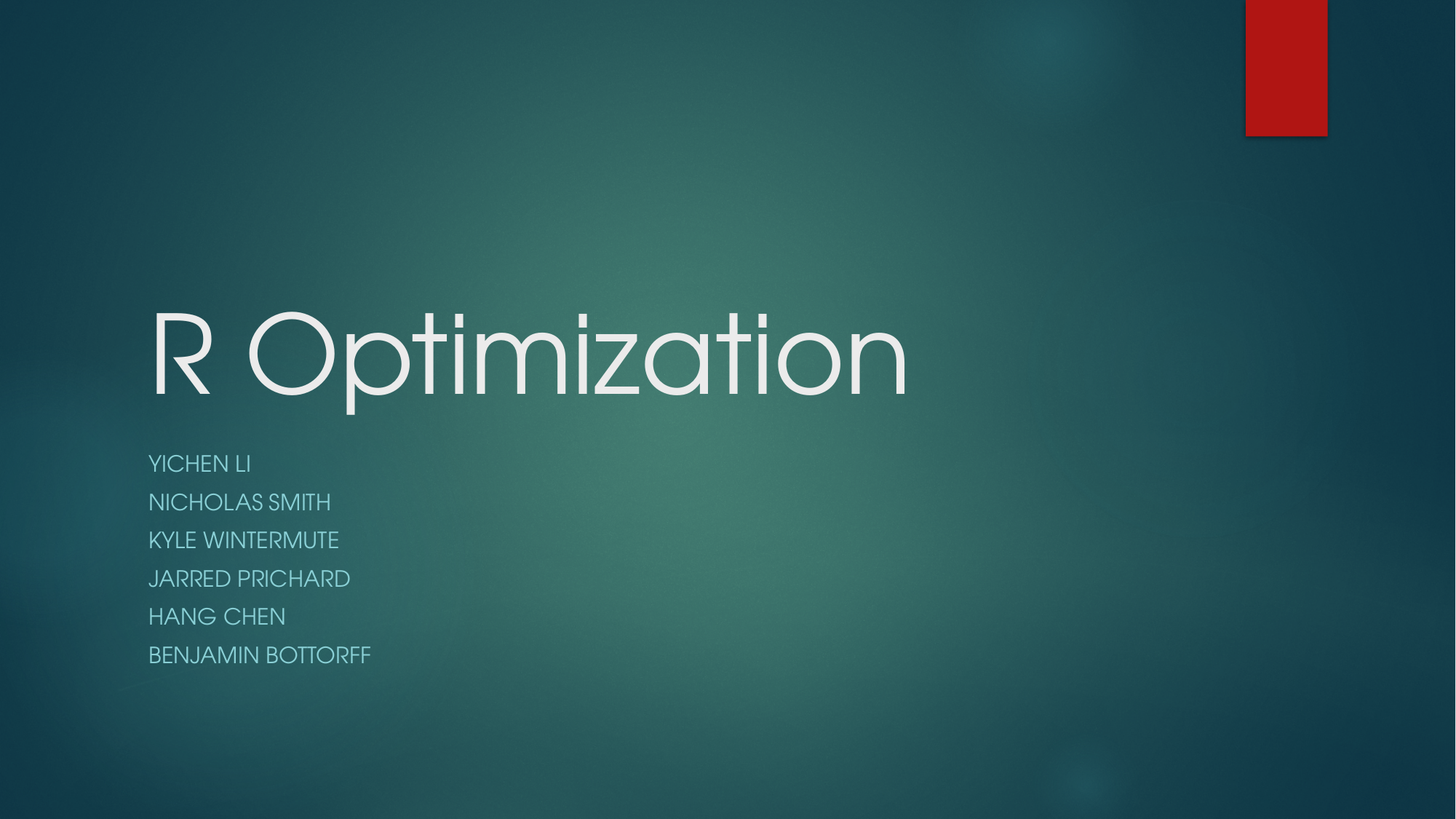

# R Optimization
Yichen Li
Nicholas Smith
Kyle Wintermute
Jarred Prichard
Hang Chen
Benjamin Bottorff